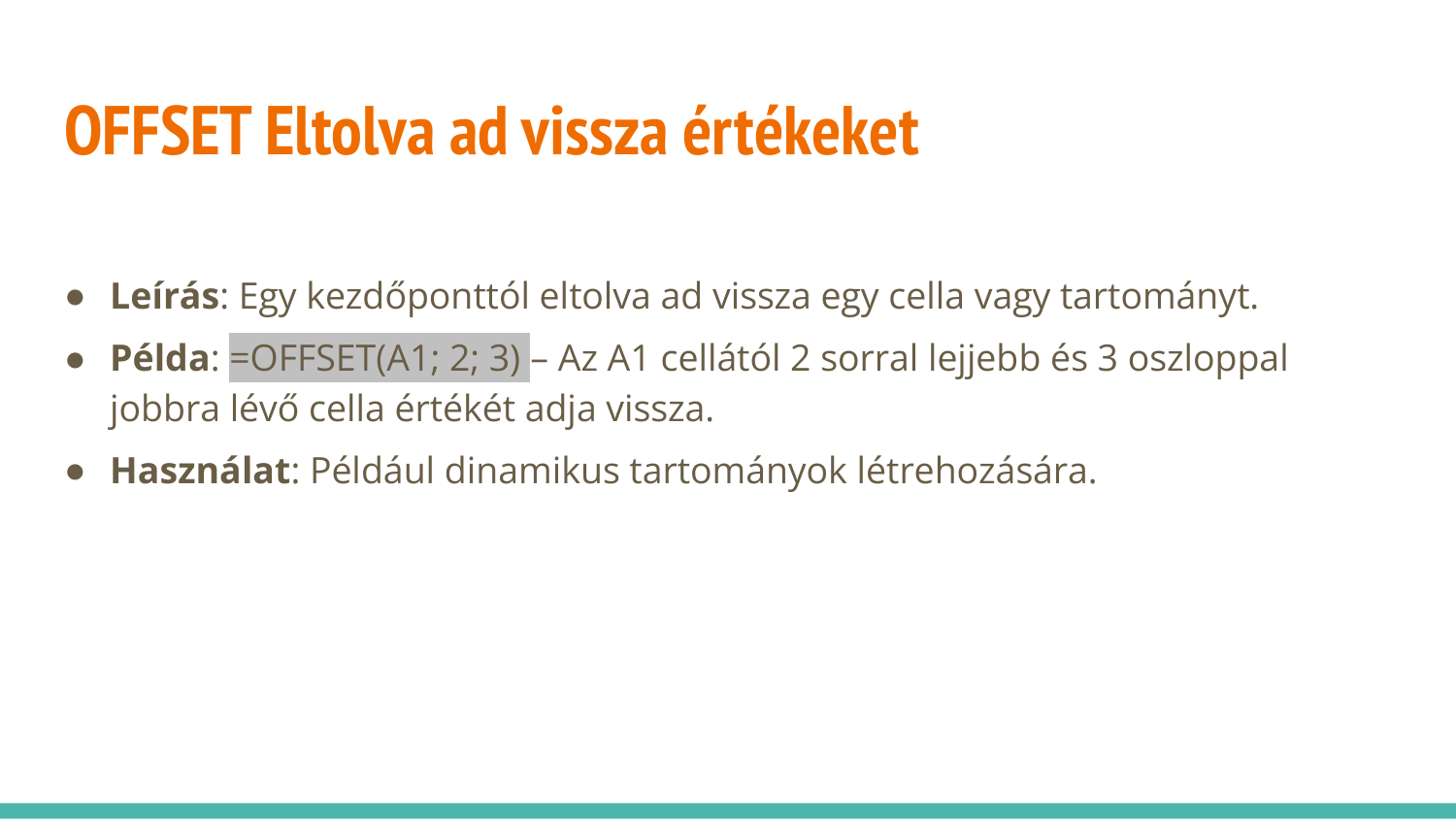

# OFFSET Eltolva ad vissza értékeket
Leírás: Egy kezdőponttól eltolva ad vissza egy cella vagy tartományt.
Példa: =OFFSET(A1; 2; 3) – Az A1 cellától 2 sorral lejjebb és 3 oszloppal jobbra lévő cella értékét adja vissza.
Használat: Például dinamikus tartományok létrehozására.